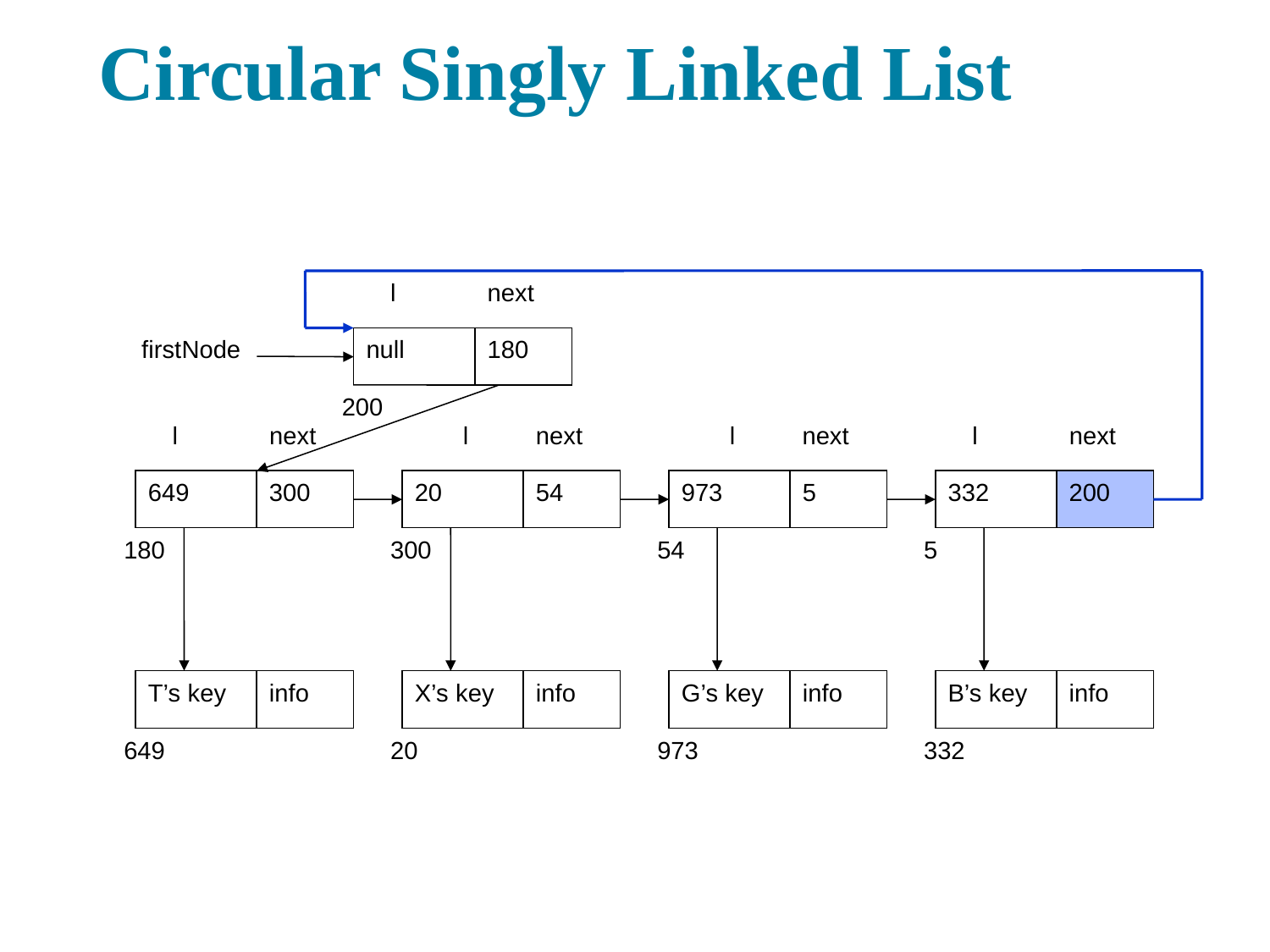

# Circular Singly Linked List

l
next

firstNode

null
180
200

l
next
l
next
l
next
l
next
649
300
180
20
54
300
973
5
54
332
200
5

T’s key
info
649
X’s key
info
20
G’s key
info
973
B’s key
info
332
35